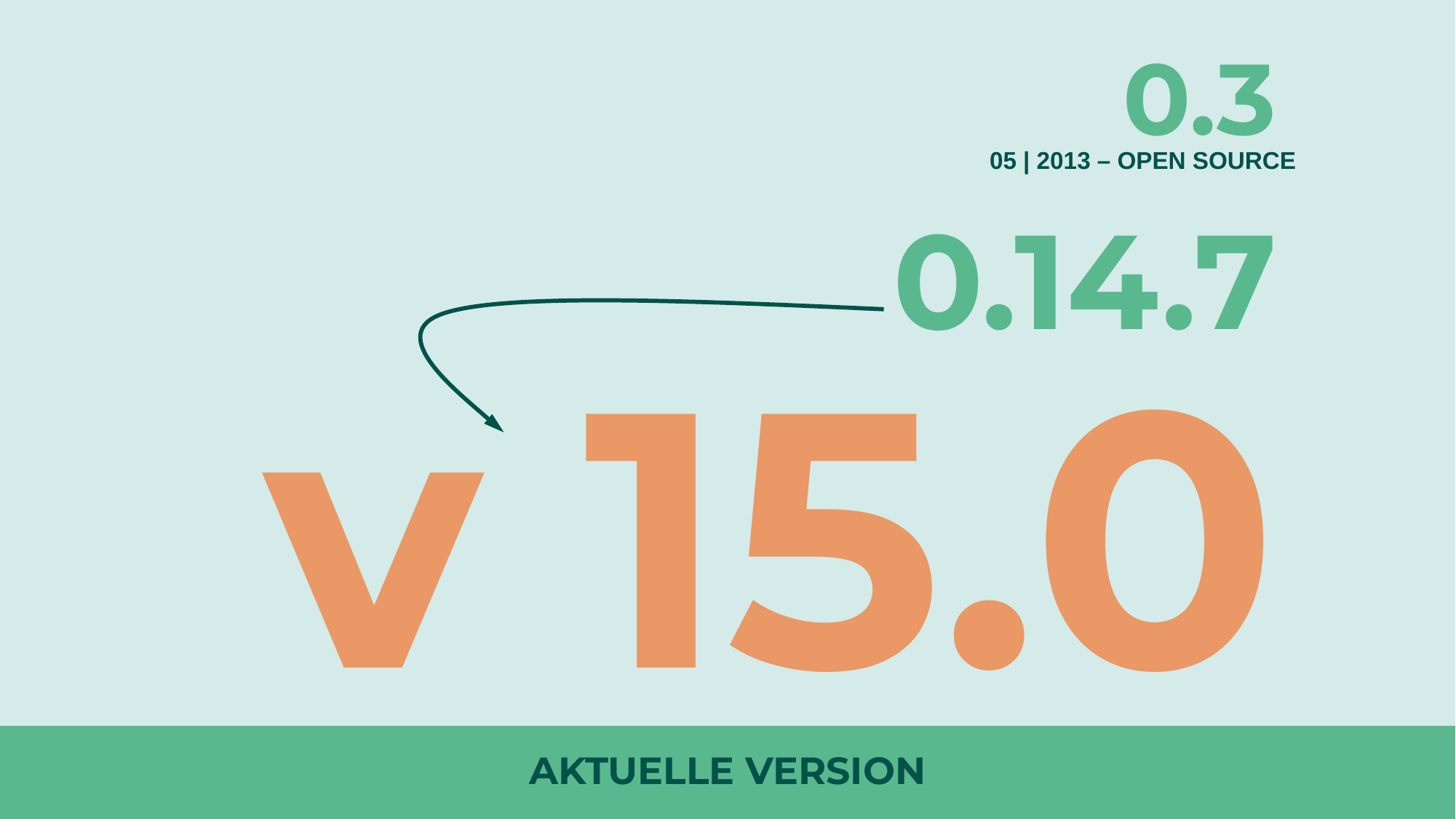

0.3
05 | 2013 – OPEN SOURCE
0.14.7
v 15.0

# Aktuelle Version